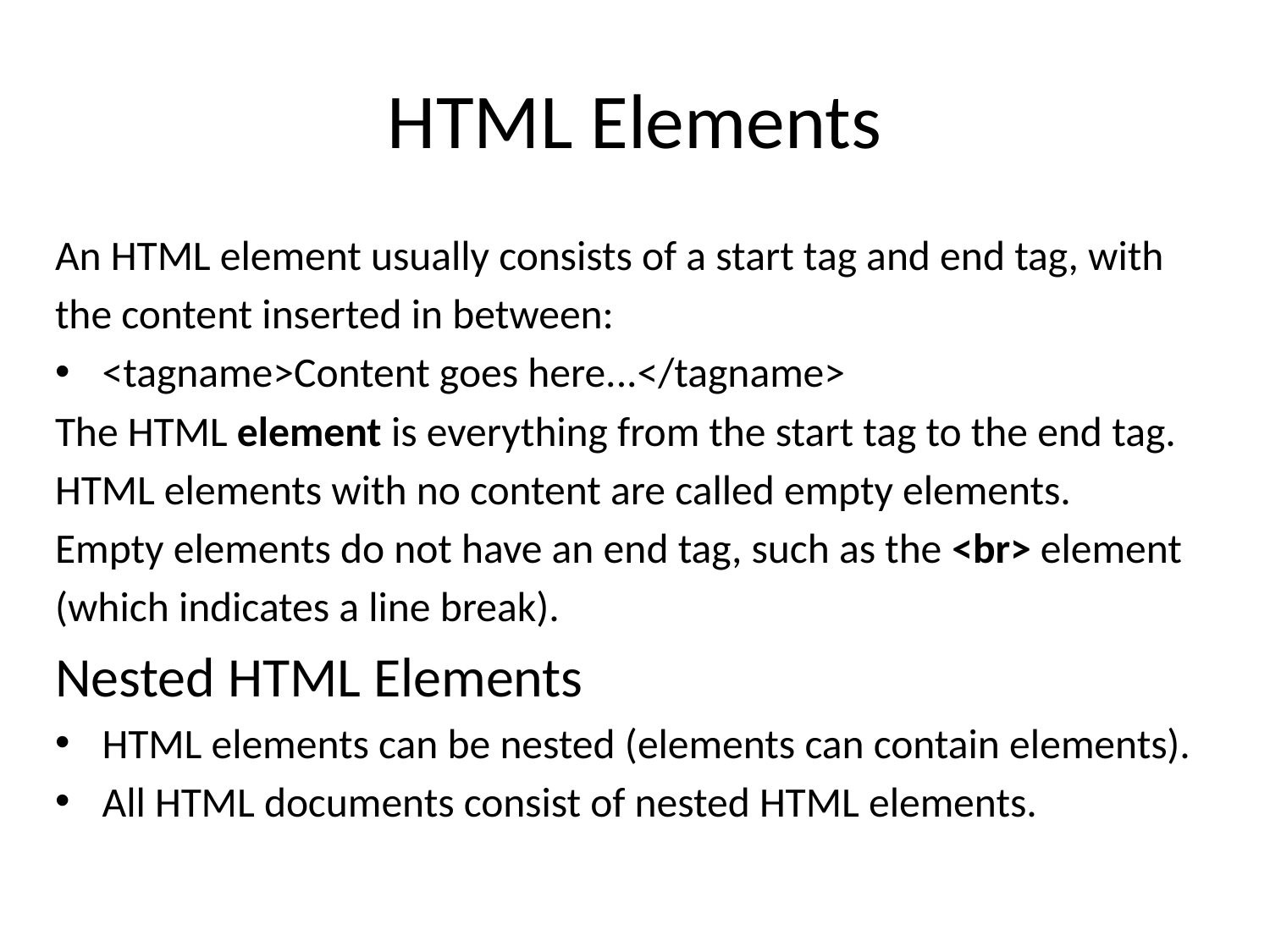

# HTML Elements
An HTML element usually consists of a start tag and end tag, with
the content inserted in between:
<tagname>Content goes here...</tagname>
The HTML element is everything from the start tag to the end tag.
HTML elements with no content are called empty elements.
Empty elements do not have an end tag, such as the <br> element
(which indicates a line break).
Nested HTML Elements
HTML elements can be nested (elements can contain elements).
All HTML documents consist of nested HTML elements.